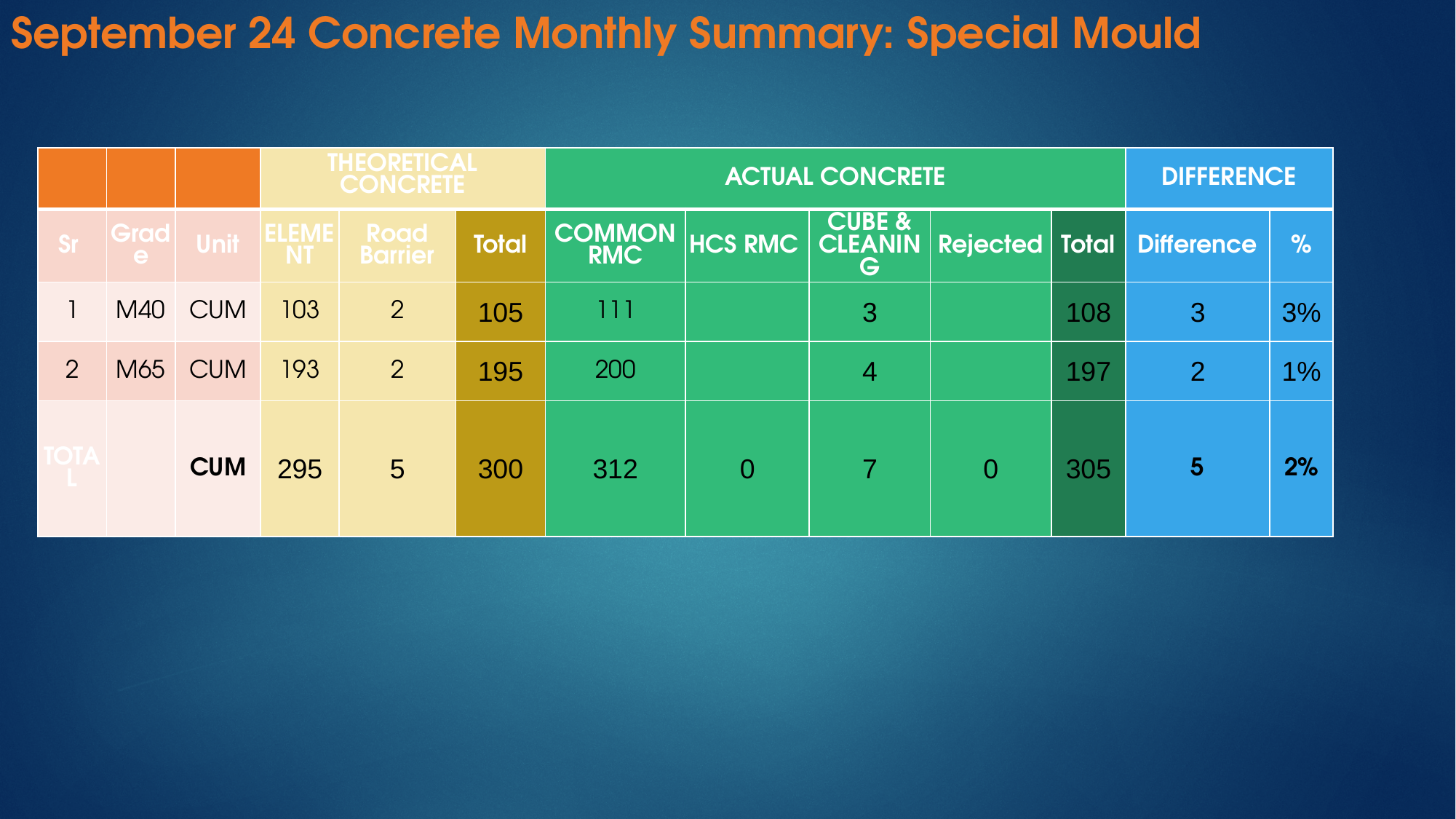

# September 24 Concrete Monthly Summary: Special Mould
|  |  |  | THEORETICAL CONCRETE | THEORETICAL CONCRETE |  | ACTUAL CONCRETE |  |  |  |  | DIFFERENCE |  |
| --- | --- | --- | --- | --- | --- | --- | --- | --- | --- | --- | --- | --- |
| Sr | Grade | Unit | ELEMENT | Road Barrier | Total | COMMON RMC | HCS RMC | CUBE & CLEANING | Rejected | Total | Difference | % |
| 1 | M40 | CUM | 103 | 2 | 105 | 111 |  | 3 |  | 108 | 3 | 3% |
| 2 | M65 | CUM | 193 | 2 | 195 | 200 |  | 4 |  | 197 | 2 | 1% |
| TOTAL |  | CUM | 295 | 5 | 300 | 312 | 0 | 7 | 0 | 305 | 5 | 2% |